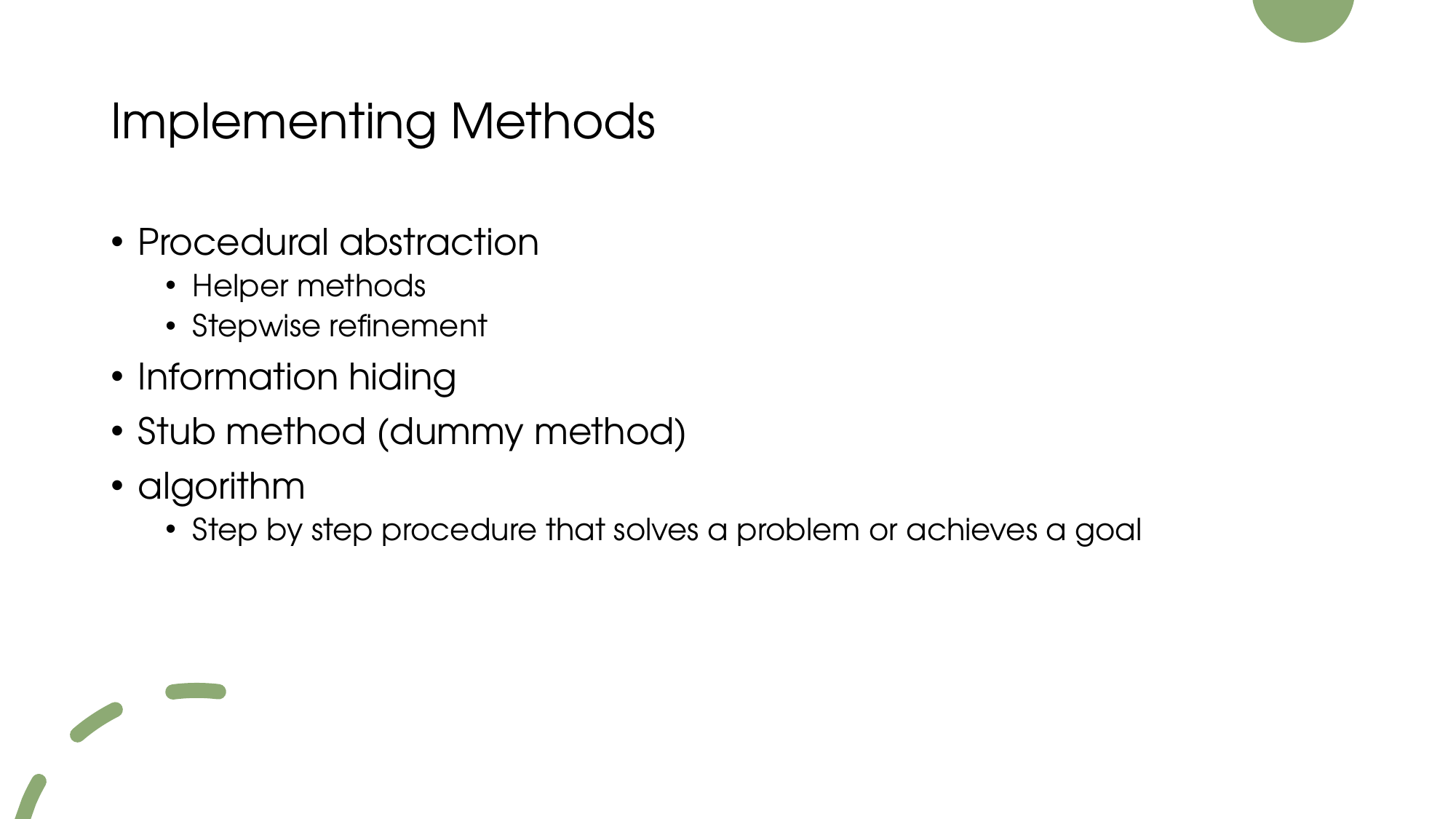

# Implementing Methods
Procedural abstraction
Helper methods
Stepwise refinement
Information hiding
Stub method (dummy method)
algorithm
Step by step procedure that solves a problem or achieves a goal